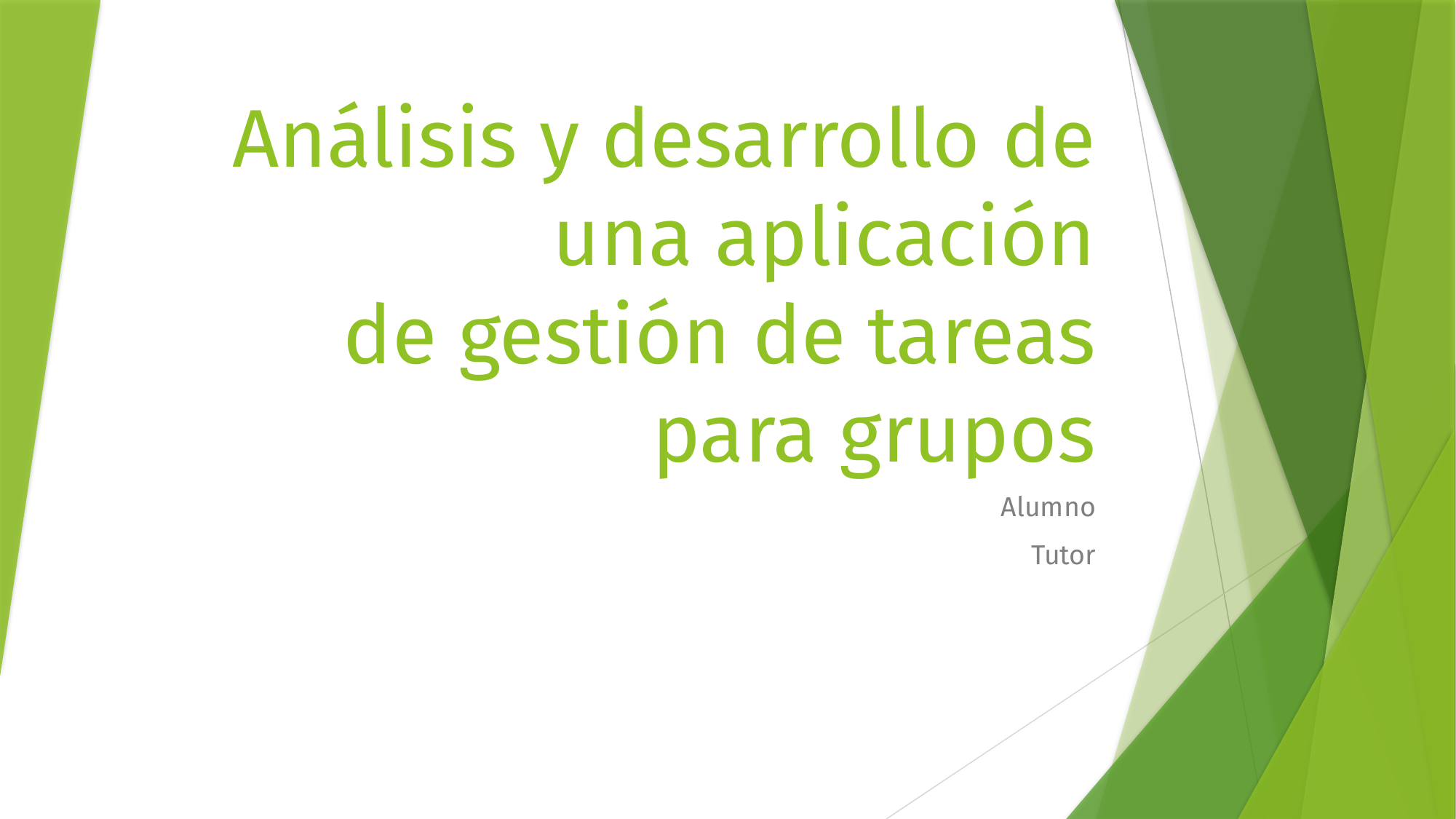

# Análisis y desarrollo de una aplicación de gestión de tareas para grupos
Alumno
Tutor